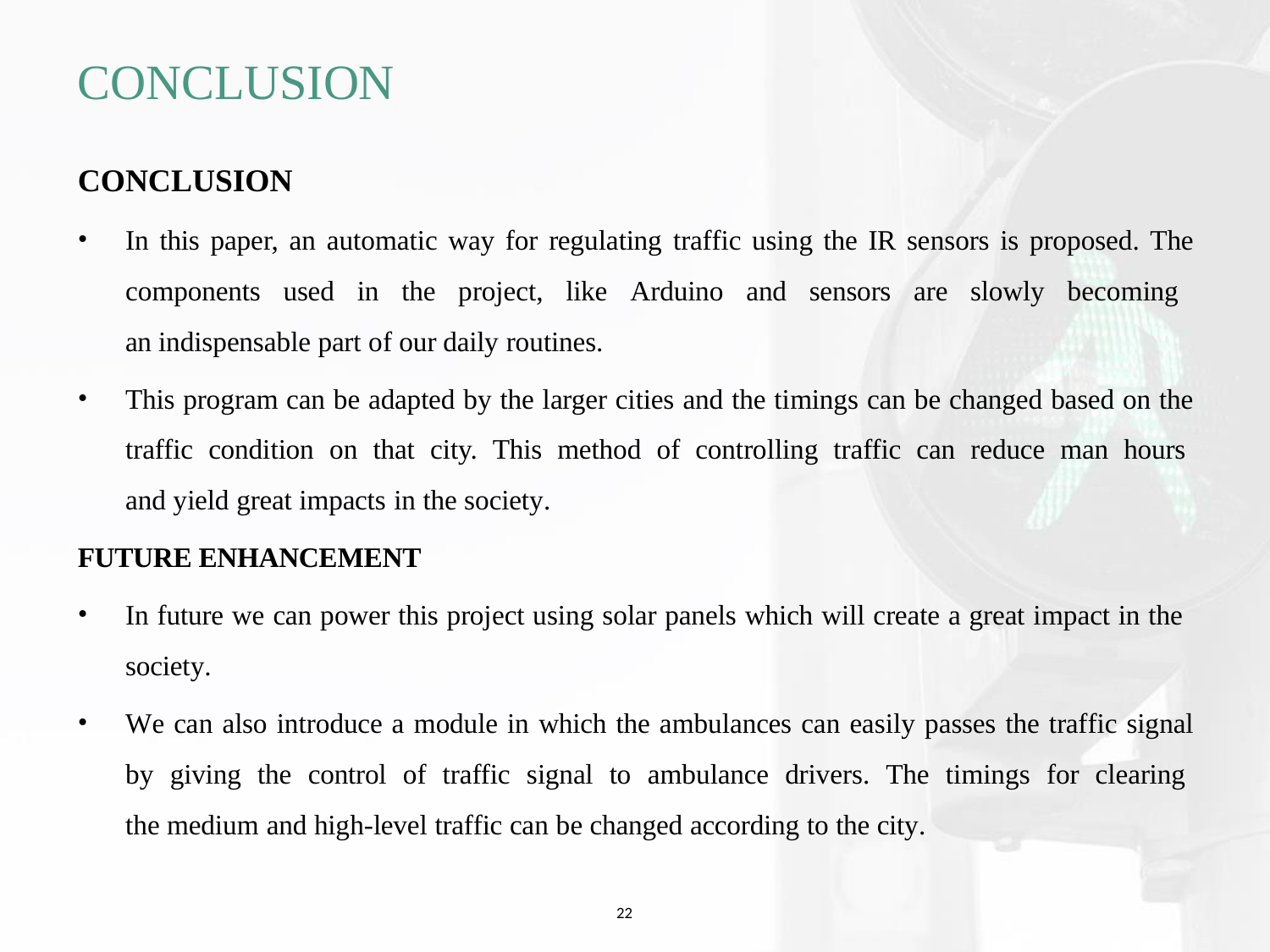

# CONCLUSION
CONCLUSION
In this paper, an automatic way for regulating traffic using the IR sensors is proposed. The components   used   in   the   project,   like   Arduino   and   sensors   are   slowly   becoming   an indispensable part of our daily routines.
This program can be adapted by the larger cities and the timings can be changed based on the traffic  condition  on  that  city.  This  method  of  controlling  traffic  can  reduce  man  hours  and yield great impacts in the society.
FUTURE ENHANCEMENT
In future we can power this project using solar panels which will create a great impact in the
society.
We can also introduce a module in which the ambulances can easily passes the traffic signal by  giving  the  control  of  traffic  signal  to  ambulance  drivers.  The  timings  for  clearing  the medium and high-level traffic can be changed according to the city.
22